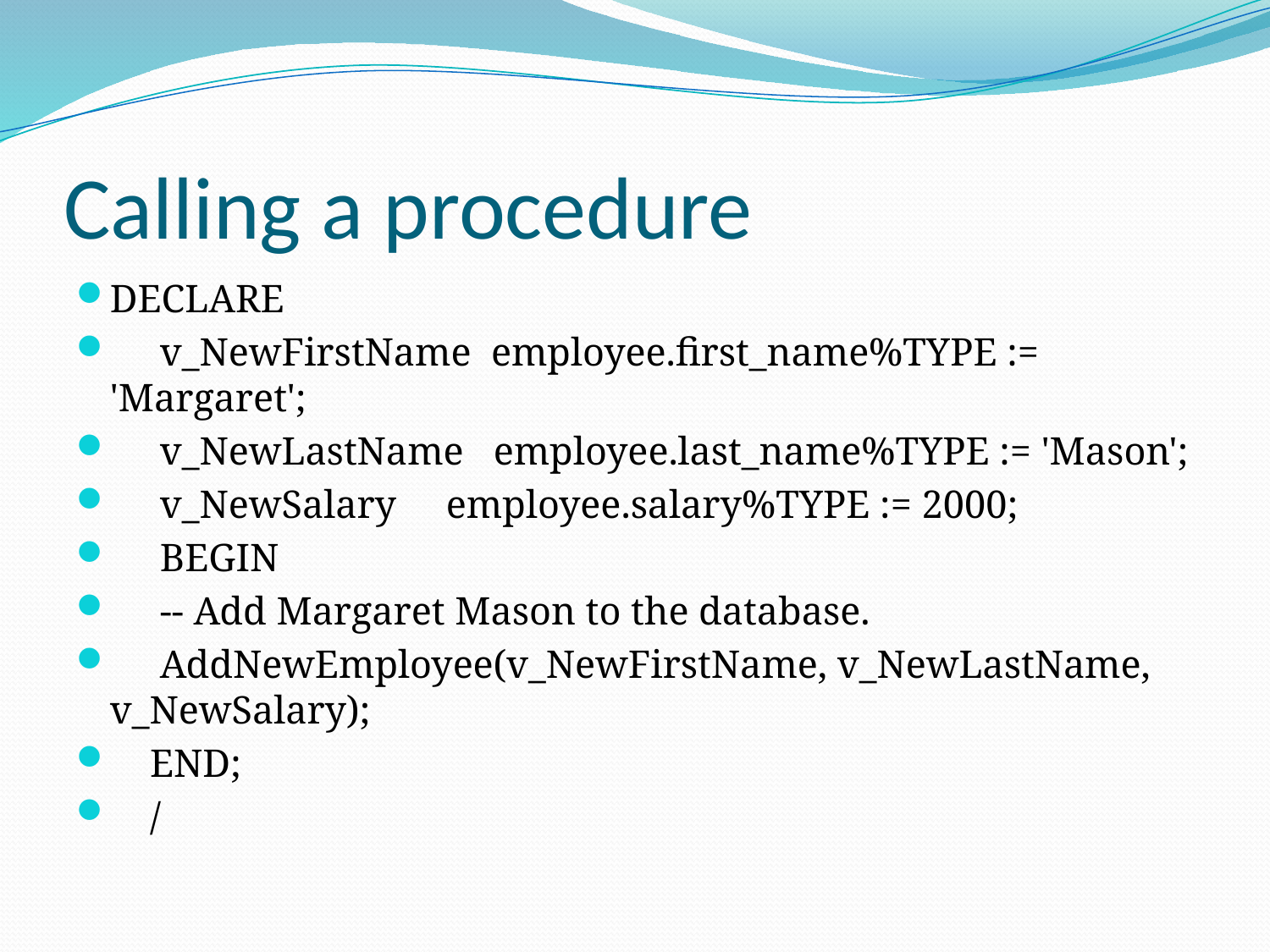

# Calling a procedure
DECLARE
     v_NewFirstName  employee.first_name%TYPE := 'Margaret';
     v_NewLastName   employee.last_name%TYPE := 'Mason';
     v_NewSalary     employee.salary%TYPE := 2000;
     BEGIN
     -- Add Margaret Mason to the database.
     AddNewEmployee(v_NewFirstName, v_NewLastName, v_NewSalary);
    END;
    /